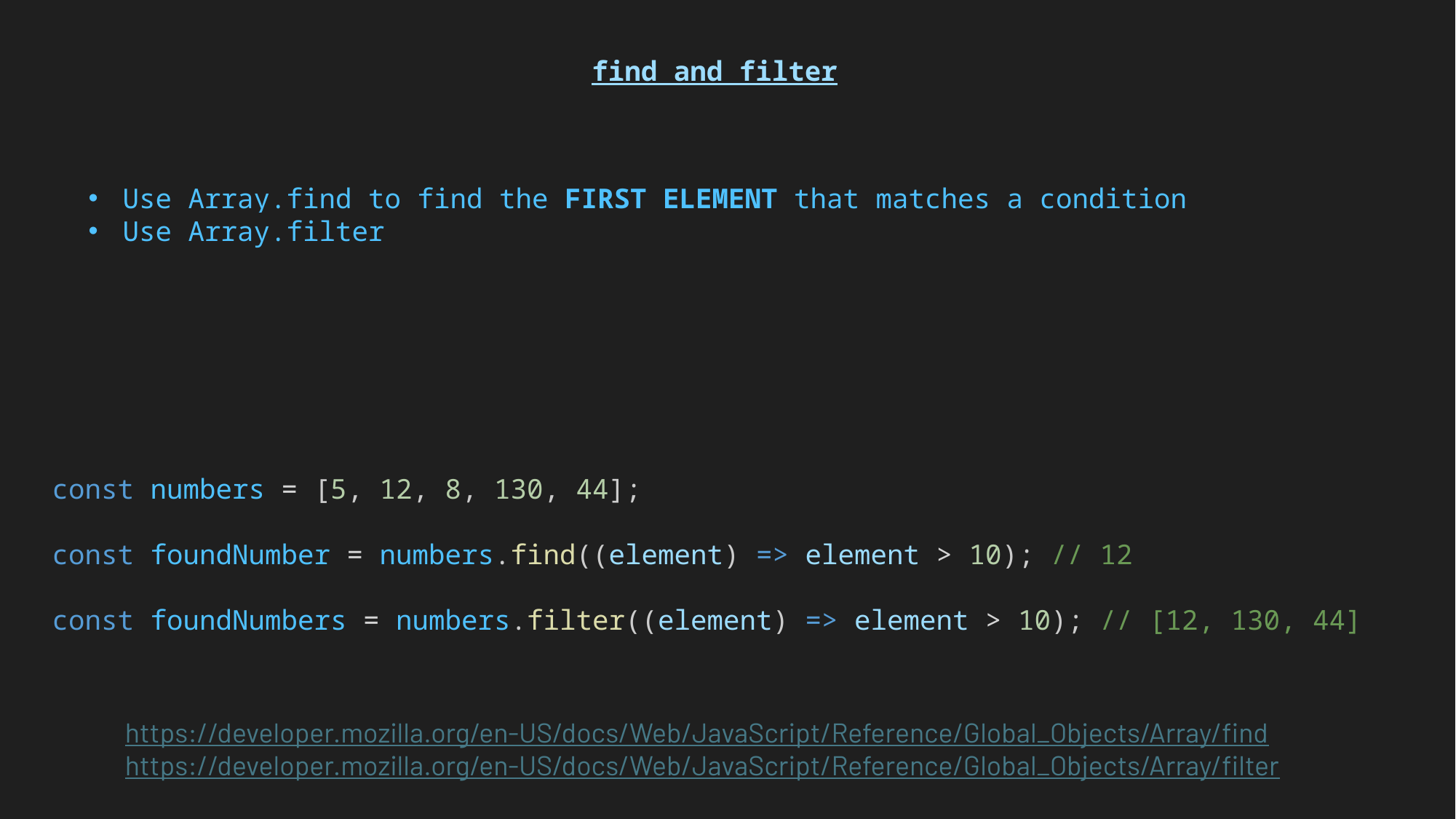

find and filter
Use Array.find to find the FIRST ELEMENT that matches a condition
Use Array.filter
const numbers = [5, 12, 8, 130, 44];
const foundNumber = numbers.find((element) => element > 10); // 12
const foundNumbers = numbers.filter((element) => element > 10); // [12, 130, 44]
https://developer.mozilla.org/en-US/docs/Web/JavaScript/Reference/Global_Objects/Array/find
https://developer.mozilla.org/en-US/docs/Web/JavaScript/Reference/Global_Objects/Array/filter